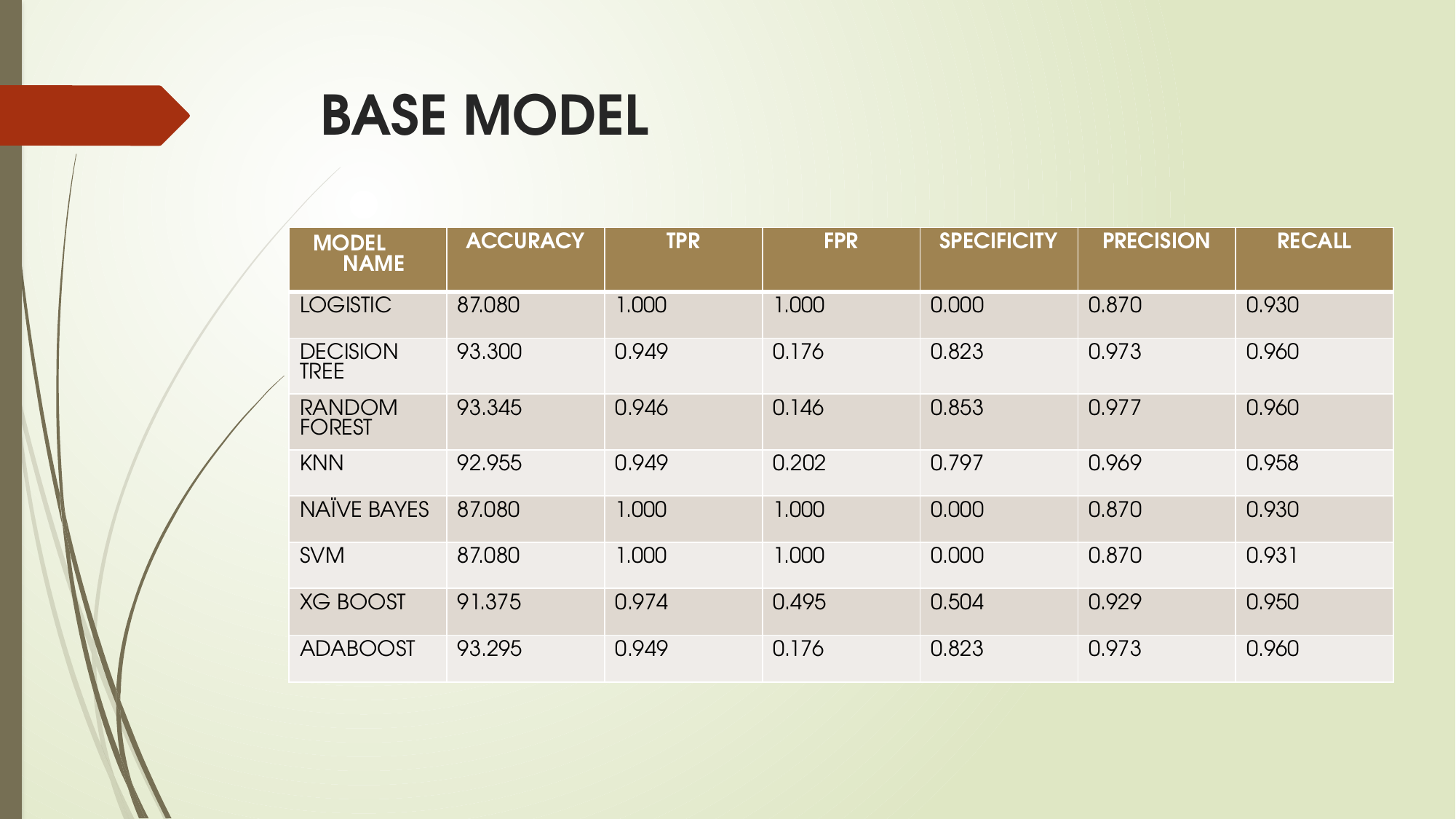

# BASE MODEL
| MODEL NAME | ACCURACY | TPR | FPR | SPECIFICITY | PRECISION | RECALL |
| --- | --- | --- | --- | --- | --- | --- |
| LOGISTIC | 87.080 | 1.000 | 1.000 | 0.000 | 0.870 | 0.930 |
| DECISION TREE | 93.300 | 0.949 | 0.176 | 0.823 | 0.973 | 0.960 |
| RANDOM FOREST | 93.345 | 0.946 | 0.146 | 0.853 | 0.977 | 0.960 |
| KNN | 92.955 | 0.949 | 0.202 | 0.797 | 0.969 | 0.958 |
| NAÏVE BAYES | 87.080 | 1.000 | 1.000 | 0.000 | 0.870 | 0.930 |
| SVM | 87.080 | 1.000 | 1.000 | 0.000 | 0.870 | 0.931 |
| XG BOOST | 91.375 | 0.974 | 0.495 | 0.504 | 0.929 | 0.950 |
| ADABOOST | 93.295 | 0.949 | 0.176 | 0.823 | 0.973 | 0.960 |